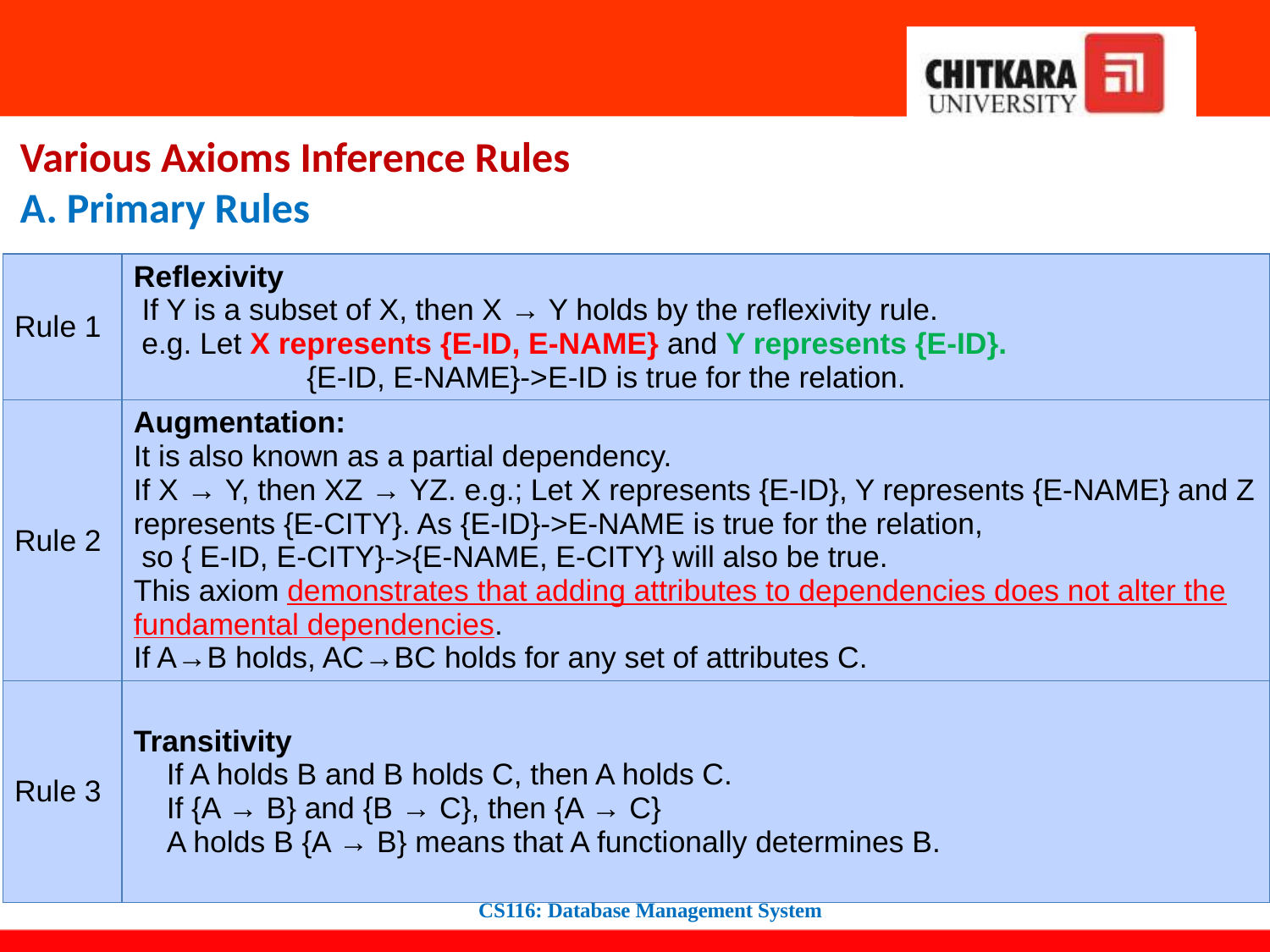

Various Axioms Inference Rules
A. Primary Rules
| Rule 1 | Reflexivity  If Y is a subset of X, then X → Y holds by the reflexivity rule. e.g. Let X represents {E-ID, E-NAME} and Y represents {E-ID}. {E-ID, E-NAME}->E-ID is true for the relation. |
| --- | --- |
| Rule 2 | Augmentation: It is also known as a partial dependency.    If X → Y, then XZ → YZ. e.g.; Let X represents {E-ID}, Y represents {E-NAME} and Z represents {E-CITY}. As {E-ID}->E-NAME is true for the relation, so { E-ID, E-CITY}->{E-NAME, E-CITY} will also be true. This axiom demonstrates that adding attributes to dependencies does not alter the fundamental dependencies. If A→B holds, AC→BC holds for any set of attributes C. |
| Rule 3 | Transitivity     If A holds B and B holds C, then A holds C.     If {A → B} and {B → C}, then {A → C}     A holds B {A → B} means that A functionally determines B. |
CS116: Database Management System